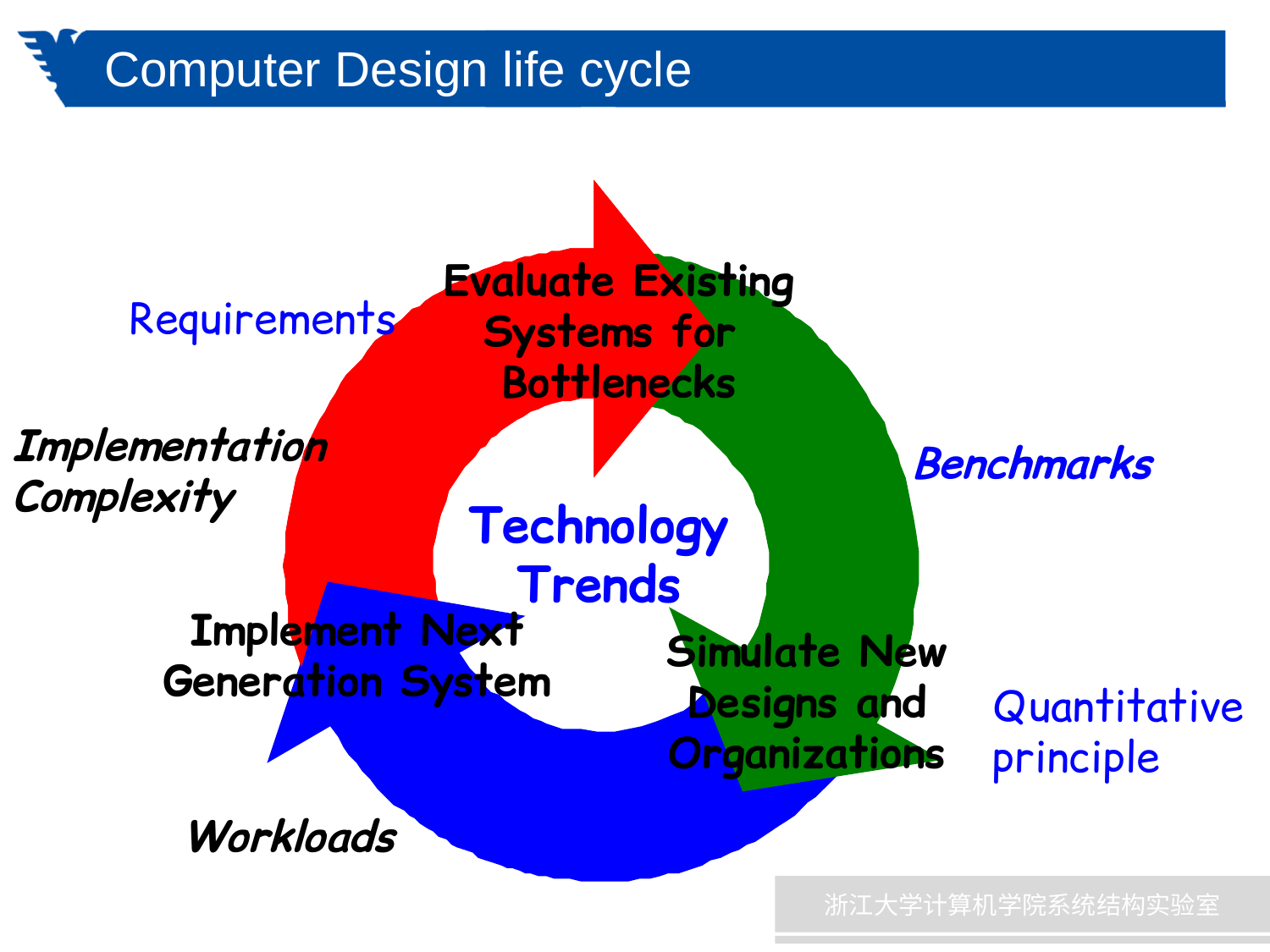

# Computer Design life cycle

Evaluate Existing
Systems for
Bottlenecks
Requirements
Implementation
Complexity
Benchmarks
Technology
Trends
Implement Next
Generation System
Simulate New
Designs and
Organizations
Quantitative
principle
Workloads